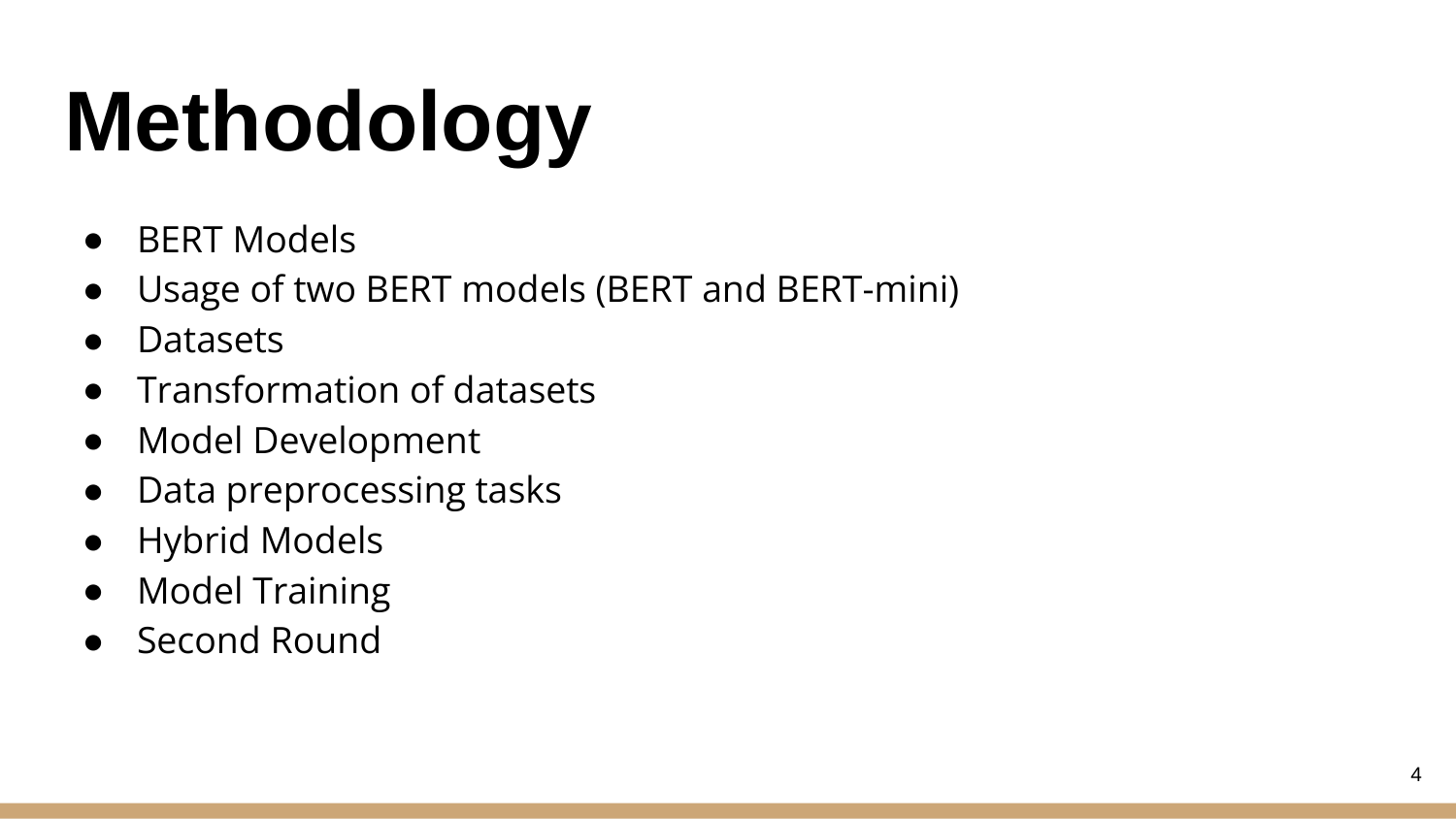

# Methodology
BERT Models
Usage of two BERT models (BERT and BERT-mini)
Datasets
Transformation of datasets
Model Development
Data preprocessing tasks
Hybrid Models
Model Training
Second Round

4